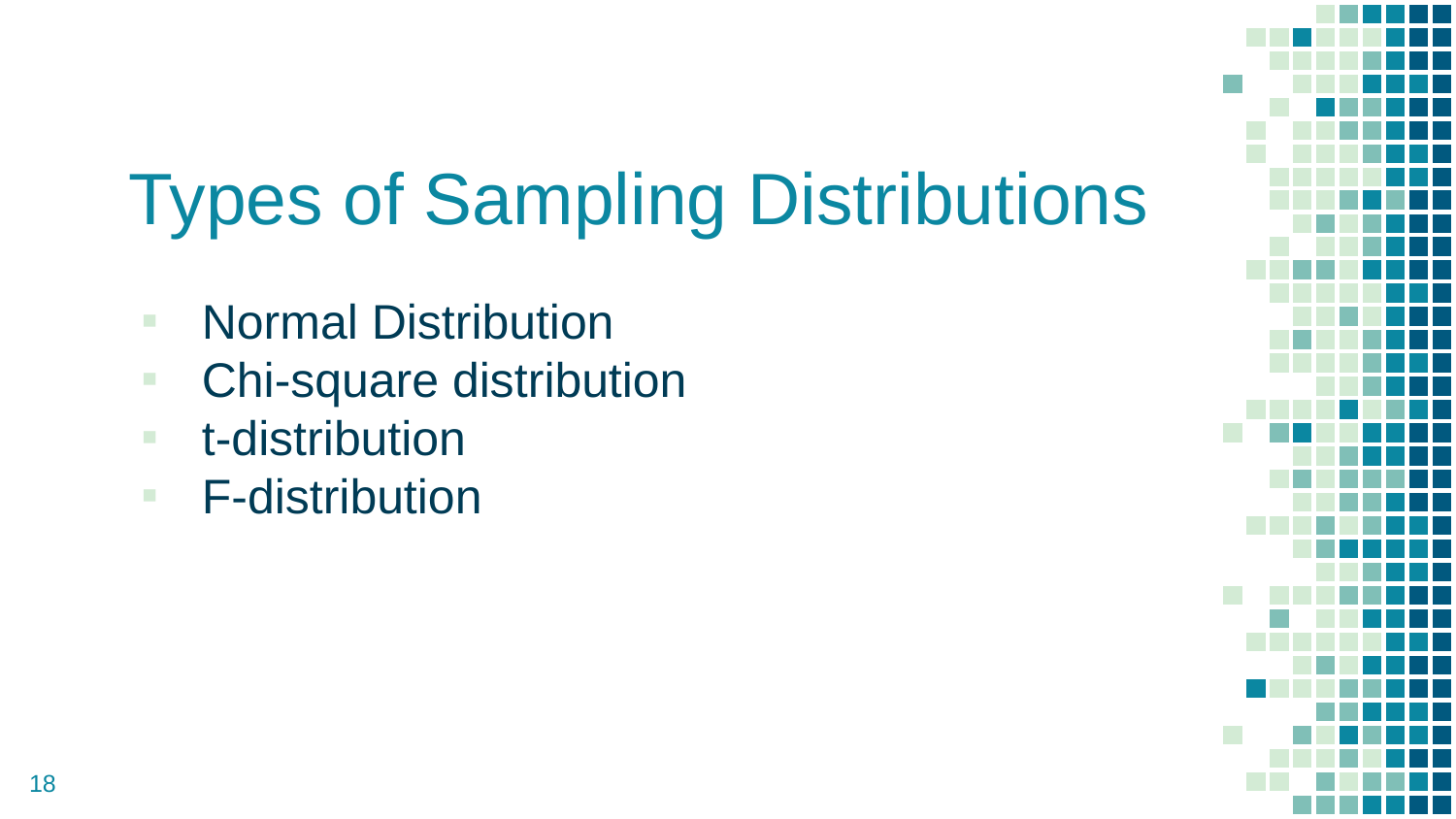

# Types of Sampling Distributions
Normal Distribution
Chi-square distribution
t-distribution
F-distribution
18